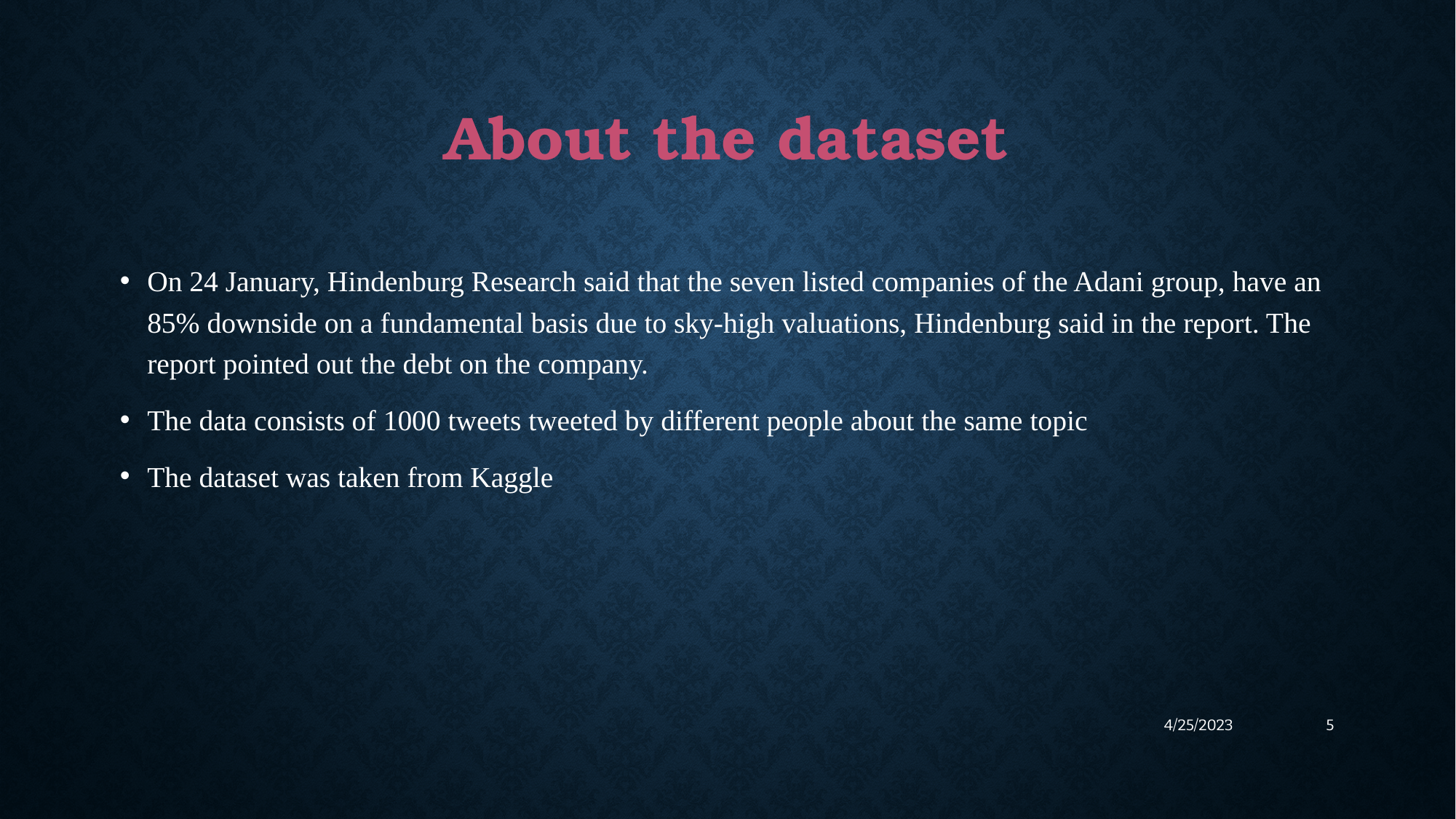

# About the dataset
On 24 January, Hindenburg Research said that the seven listed companies of the Adani group, have an 85% downside on a fundamental basis due to sky-high valuations, Hindenburg said in the report. The report pointed out the debt on the company.
The data consists of 1000 tweets tweeted by different people about the same topic
The dataset was taken from Kaggle
4/25/2023
5